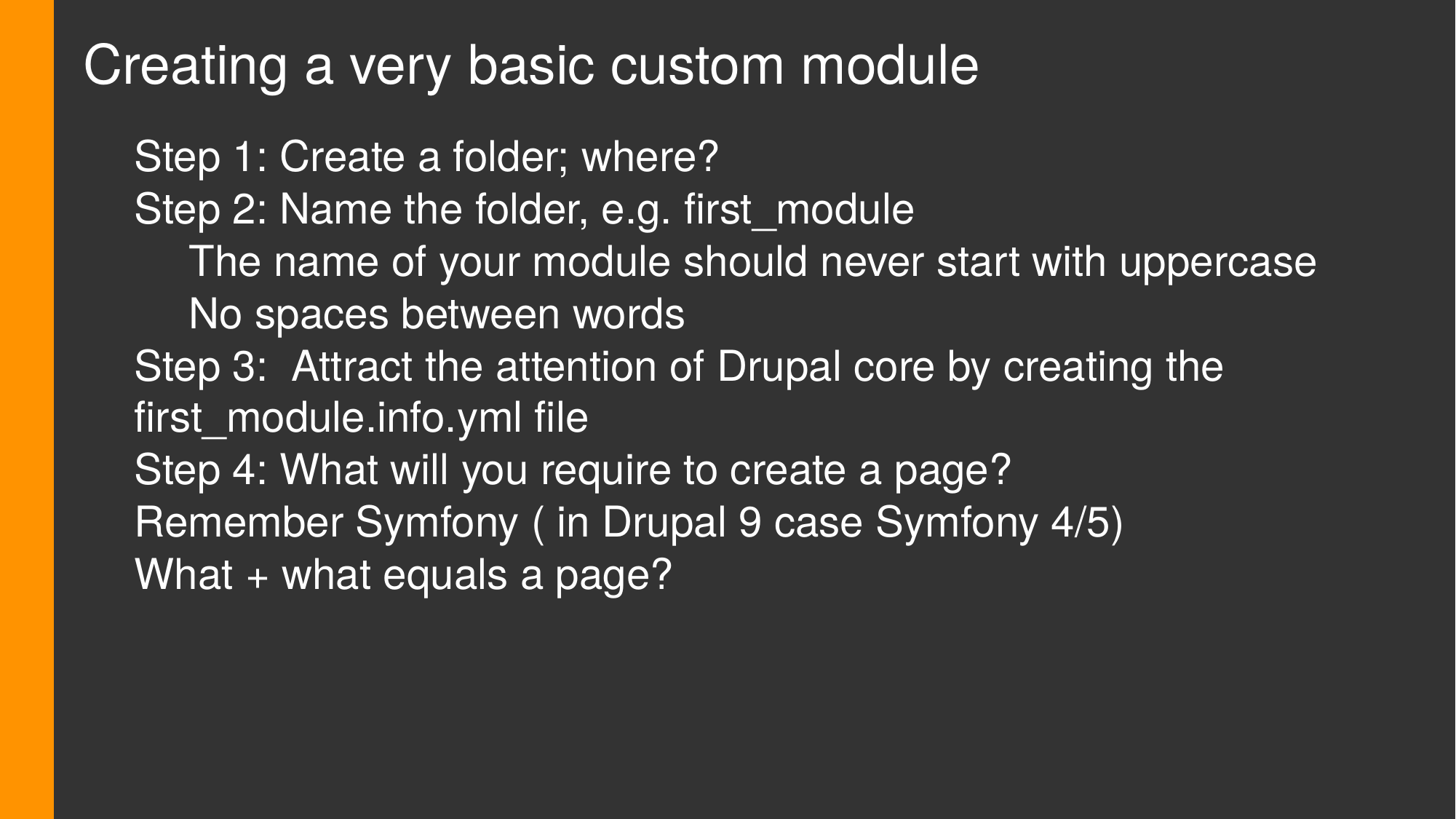

# Creating a very basic custom module
Step 1: Create a folder; where?
Step 2: Name the folder, e.g. first_module
The name of your module should never start with uppercase
No spaces between words
Step 3:  Attract the attention of Drupal core by creating the first_module.info.yml file
Step 4: What will you require to create a page?
Remember Symfony ( in Drupal 9 case Symfony 4/5)
What + what equals a page?